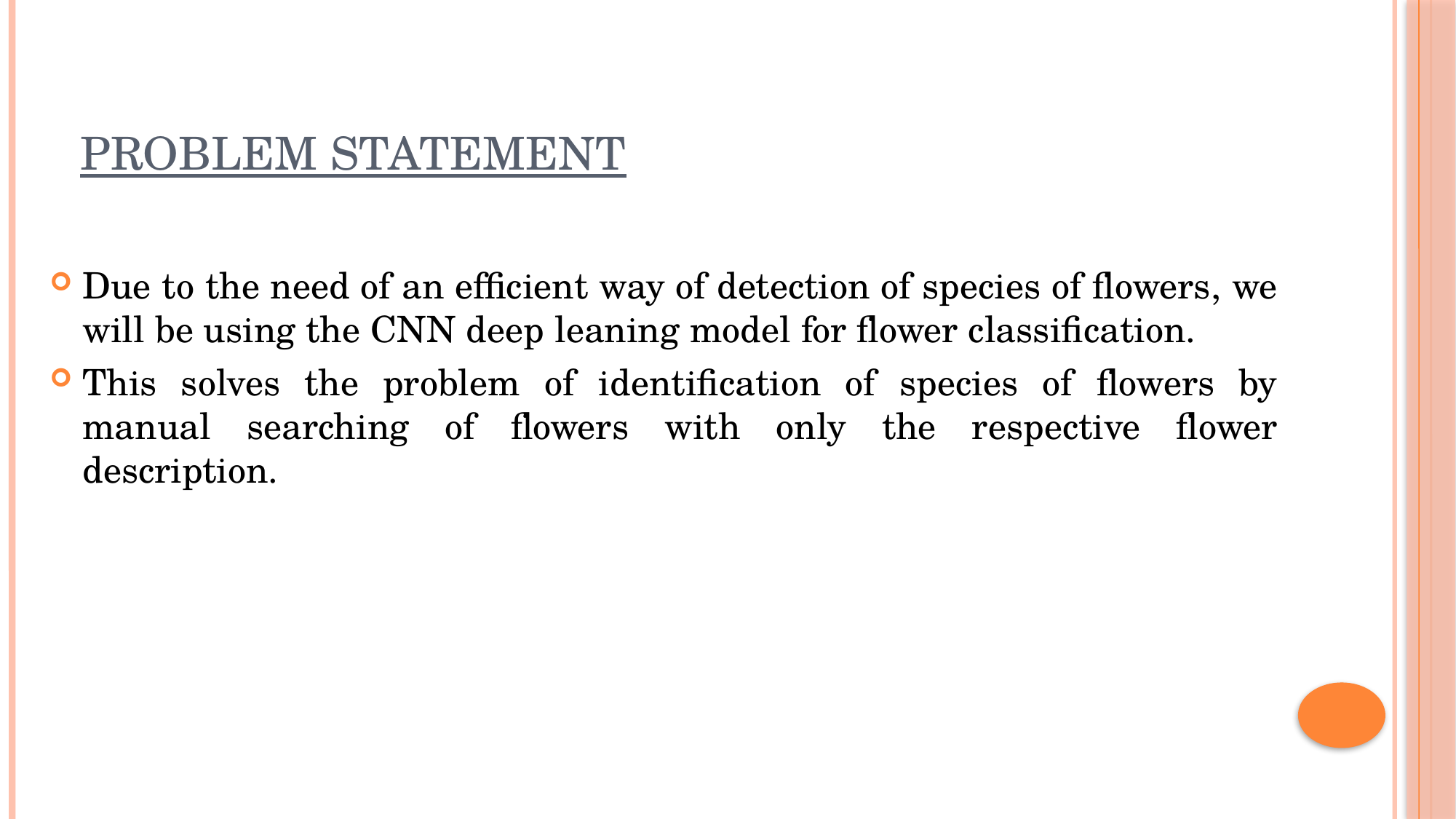

# Problem Statement

Due to the need of an efficient way of detection of species of flowers, we will be using the CNN deep leaning model for flower classification.
This solves the problem of identification of species of flowers by manual searching of flowers with only the respective flower description.